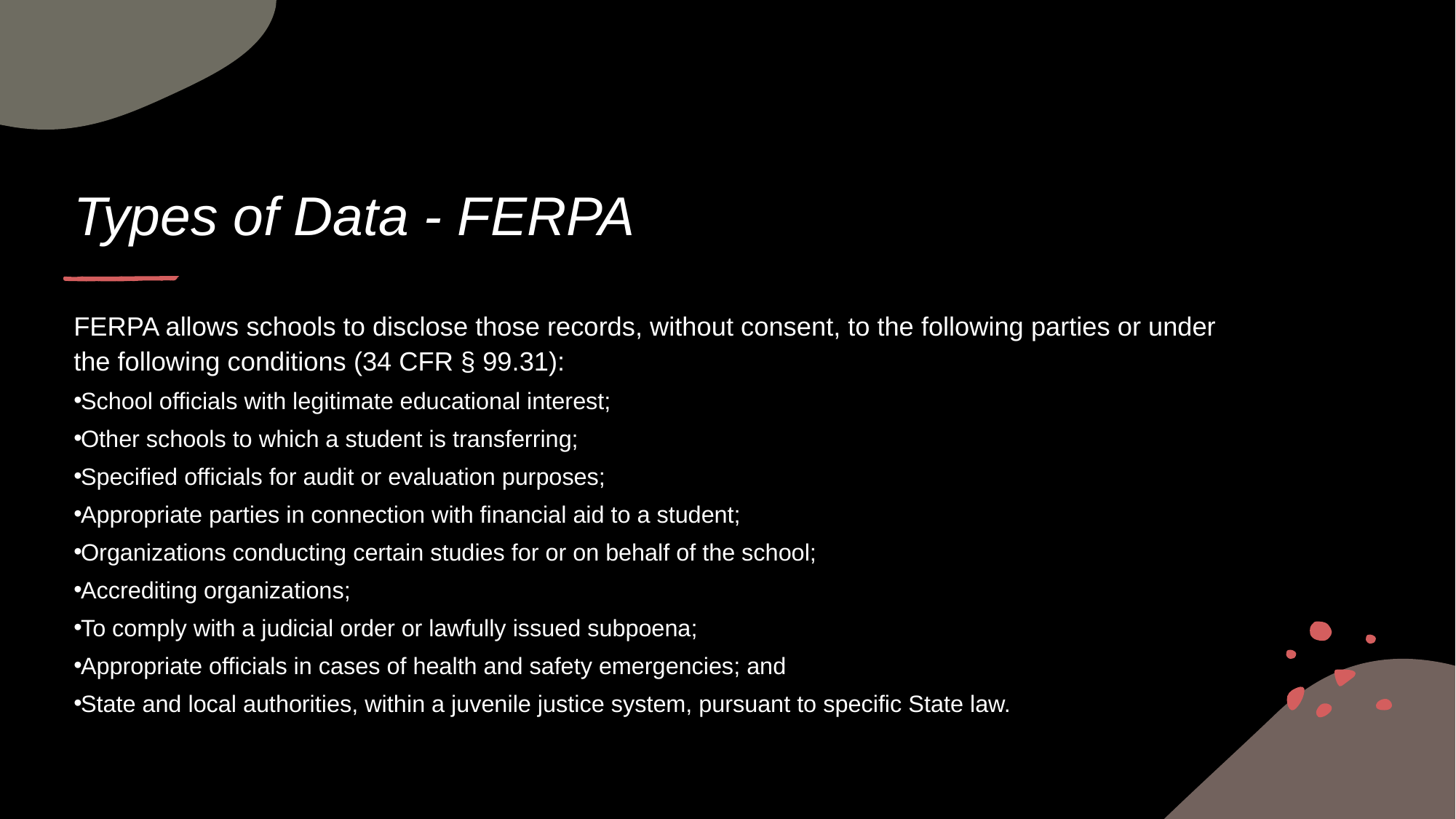

# Types of Data - FERPA
FERPA allows schools to disclose those records, without consent, to the following parties or under the following conditions (34 CFR § 99.31):
School officials with legitimate educational interest;
Other schools to which a student is transferring;
Specified officials for audit or evaluation purposes;
Appropriate parties in connection with financial aid to a student;
Organizations conducting certain studies for or on behalf of the school;
Accrediting organizations;
To comply with a judicial order or lawfully issued subpoena;
Appropriate officials in cases of health and safety emergencies; and
State and local authorities, within a juvenile justice system, pursuant to specific State law.